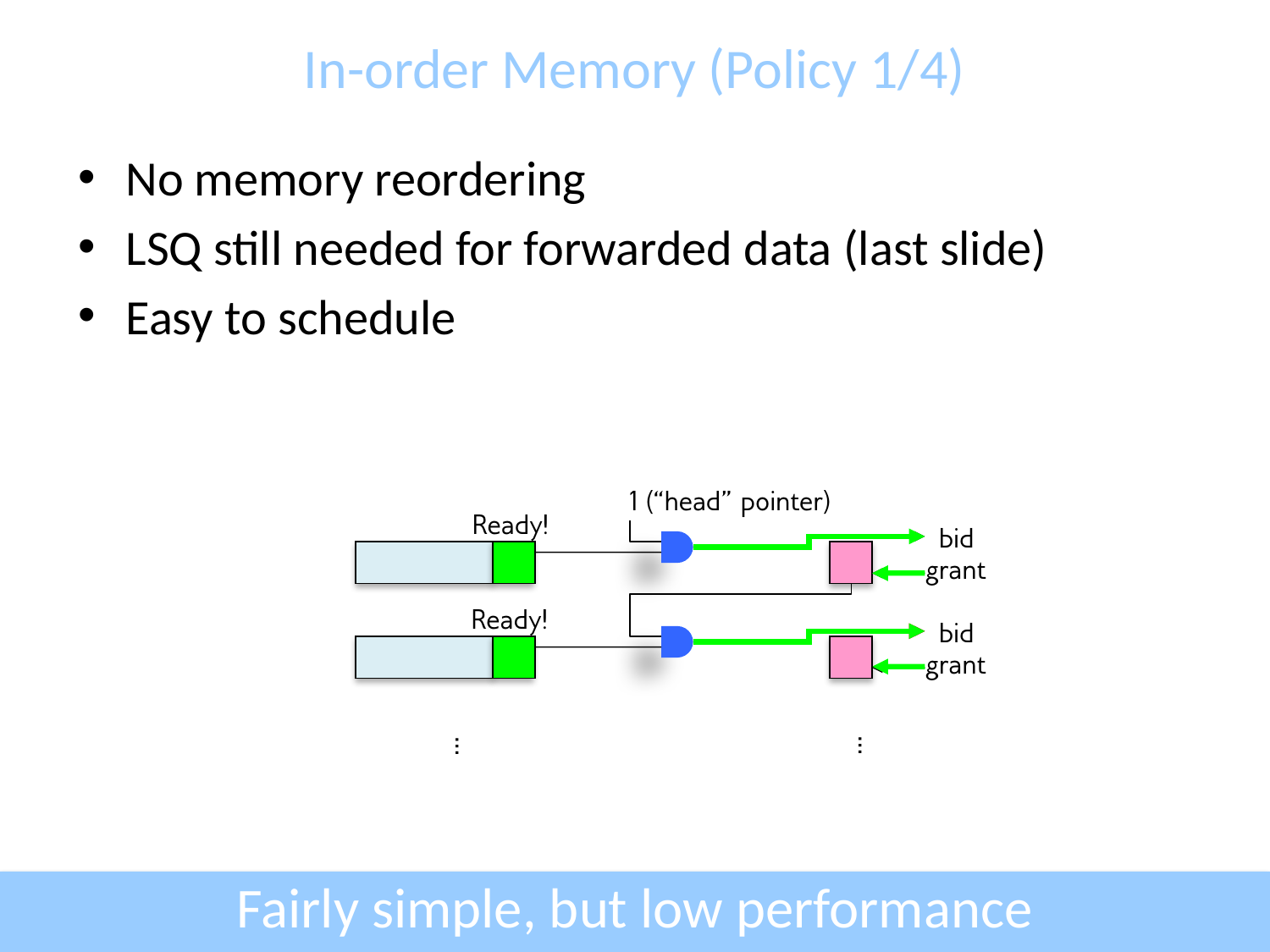

# In-order Memory (Policy 1/4)
No memory reordering
LSQ still needed for forwarded data (last slide)
Easy to schedule
1 (“head” pointer)
Ready!

bid

grant

Ready!
bid

grant

…
…
Fairly simple, but low performance